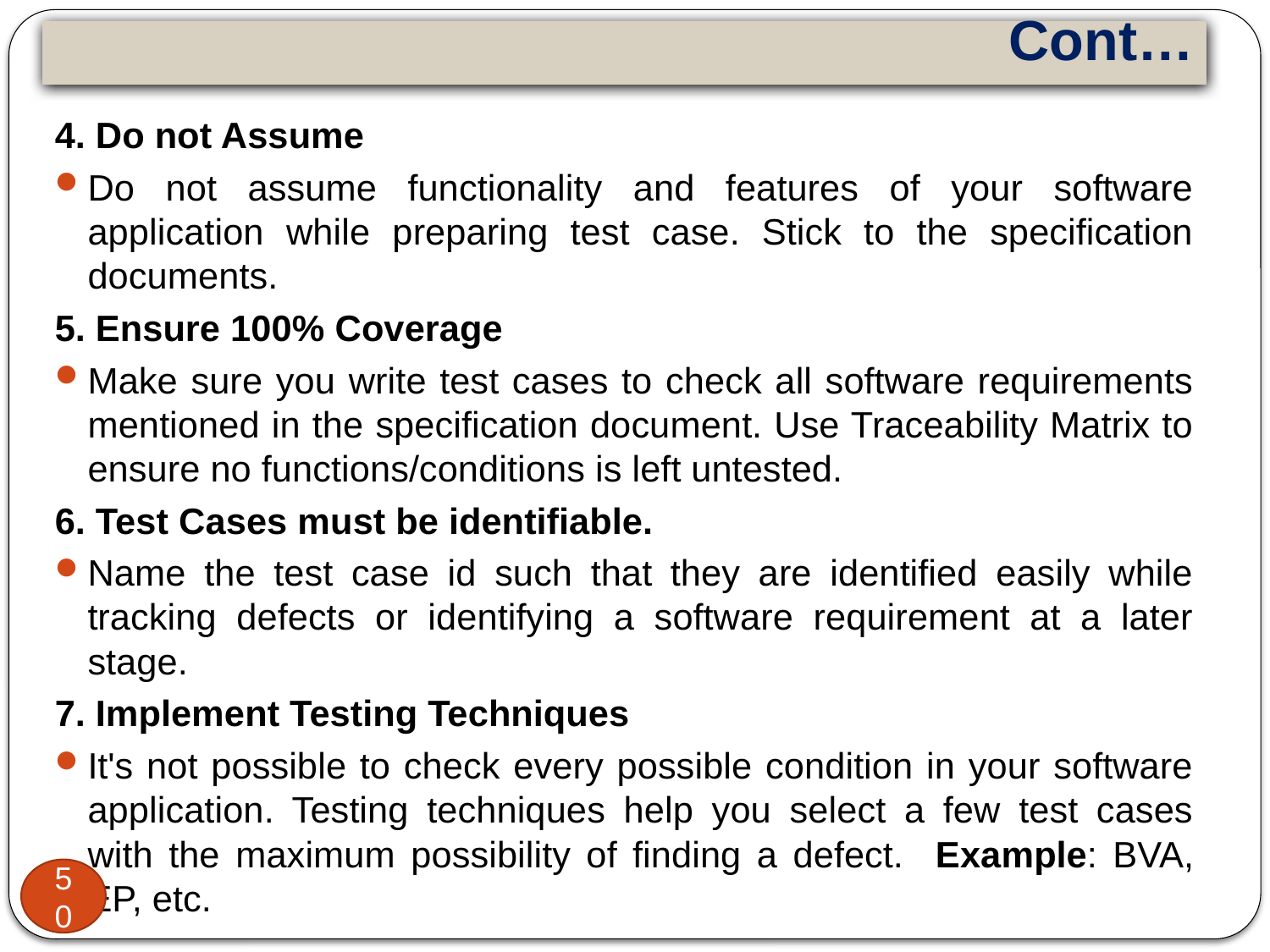

# Cont…
4. Do not Assume
Do not assume functionality and features of your software application while preparing test case. Stick to the specification documents.
5. Ensure 100% Coverage
Make sure you write test cases to check all software requirements mentioned in the specification document. Use Traceability Matrix to ensure no functions/conditions is left untested.
6. Test Cases must be identifiable.
Name the test case id such that they are identified easily while tracking defects or identifying a software requirement at a later stage.
7. Implement Testing Techniques
It's not possible to check every possible condition in your software application. Testing techniques help you select a few test cases with the maximum possibility of finding a defect.  Example: BVA, EP, etc.
50